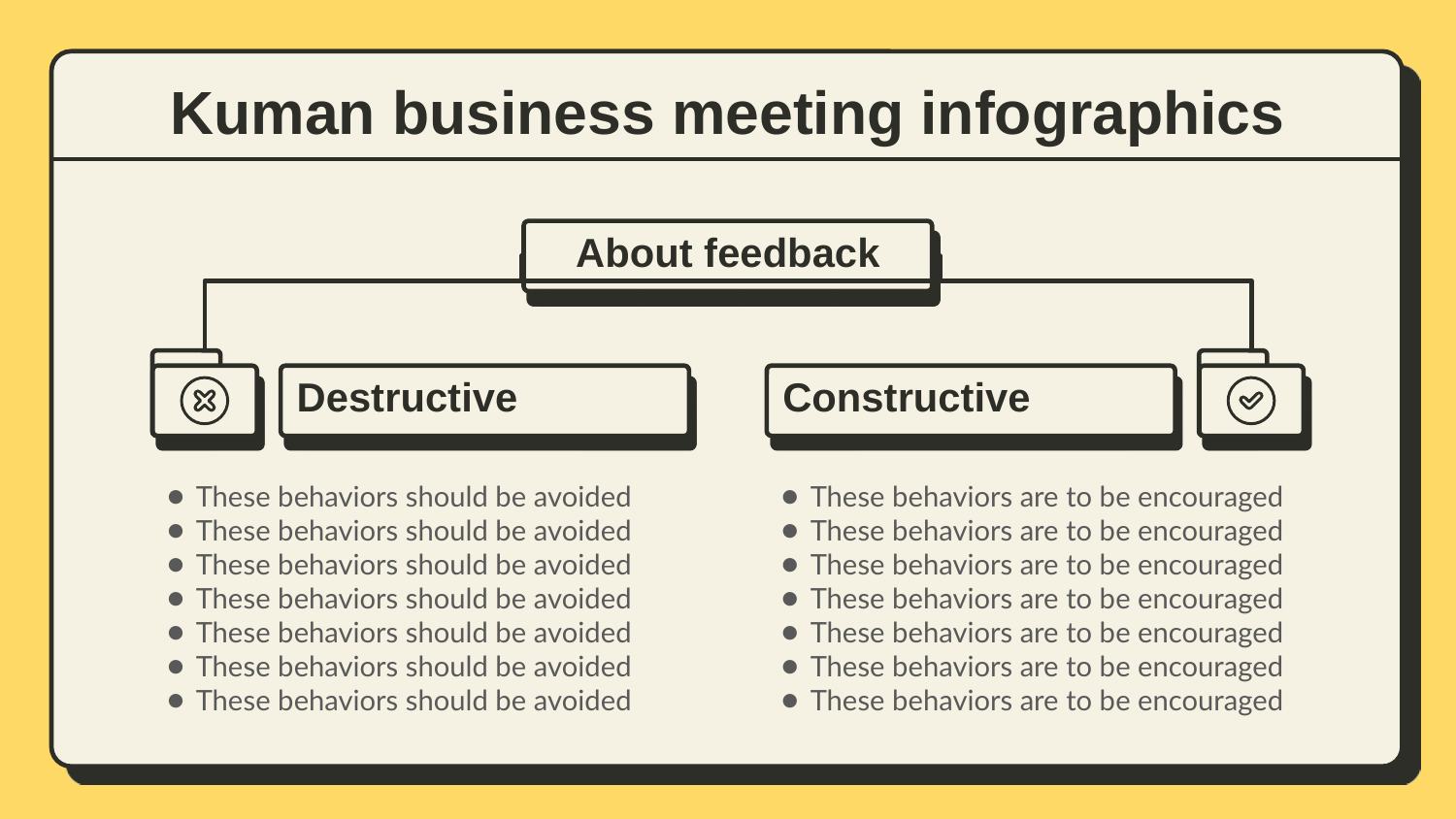

# Kuman business meeting infographics
About feedback

Destructive
These behaviors should be avoided
These behaviors should be avoided
These behaviors should be avoided
These behaviors should be avoided
These behaviors should be avoided
These behaviors should be avoided
These behaviors should be avoided

Constructive
These behaviors are to be encouraged
These behaviors are to be encouraged
These behaviors are to be encouraged
These behaviors are to be encouraged
These behaviors are to be encouraged
These behaviors are to be encouraged
These behaviors are to be encouraged